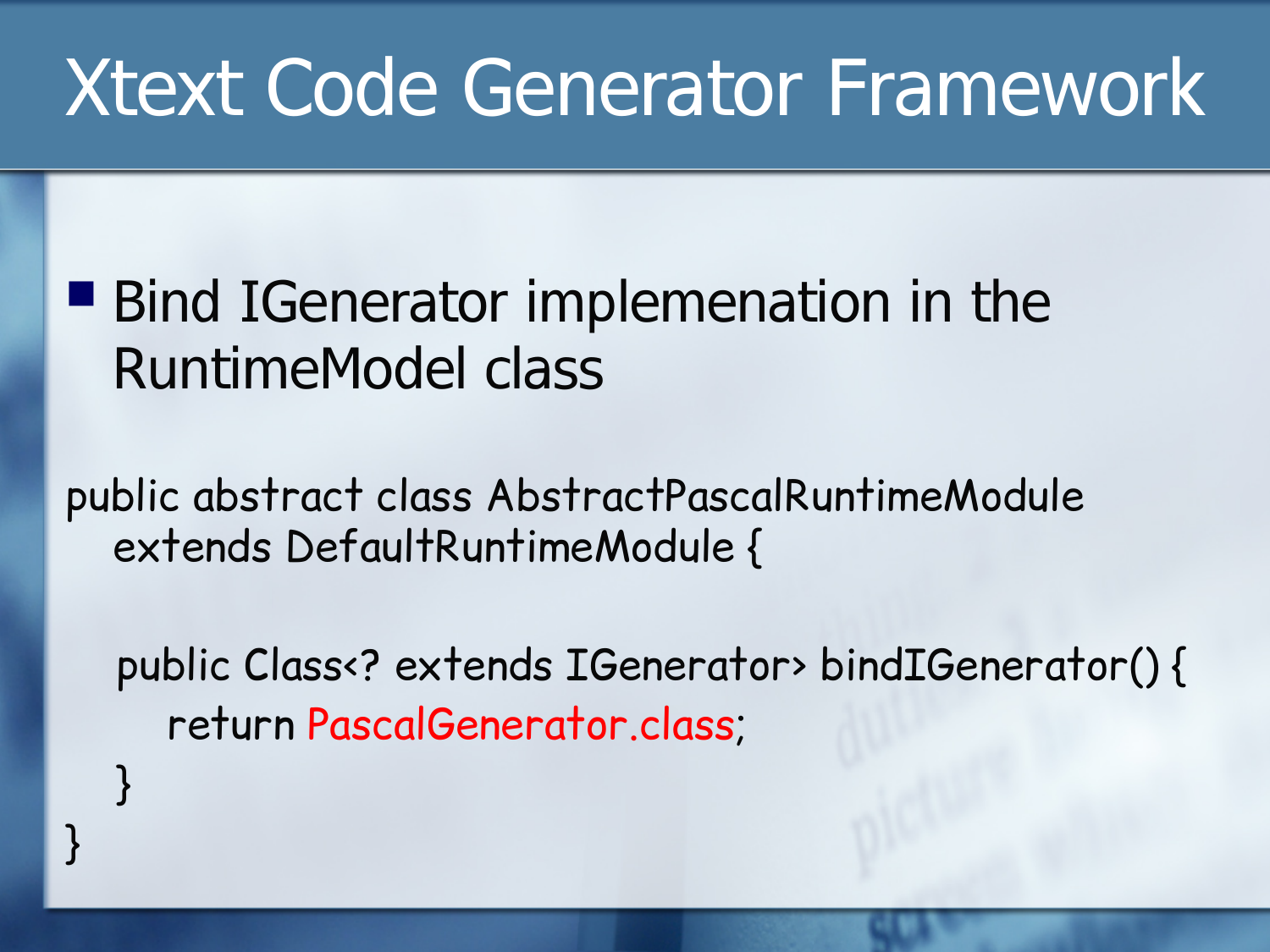

# Xtext Code Generator Framework

Bind IGenerator implemenation in the RuntimeModel class

public abstract class AbstractPascalRuntimeModule extends DefaultRuntimeModule {

    public Class<? extends IGenerator> bindIGenerator() {
        return PascalGenerator.class;
    }
}